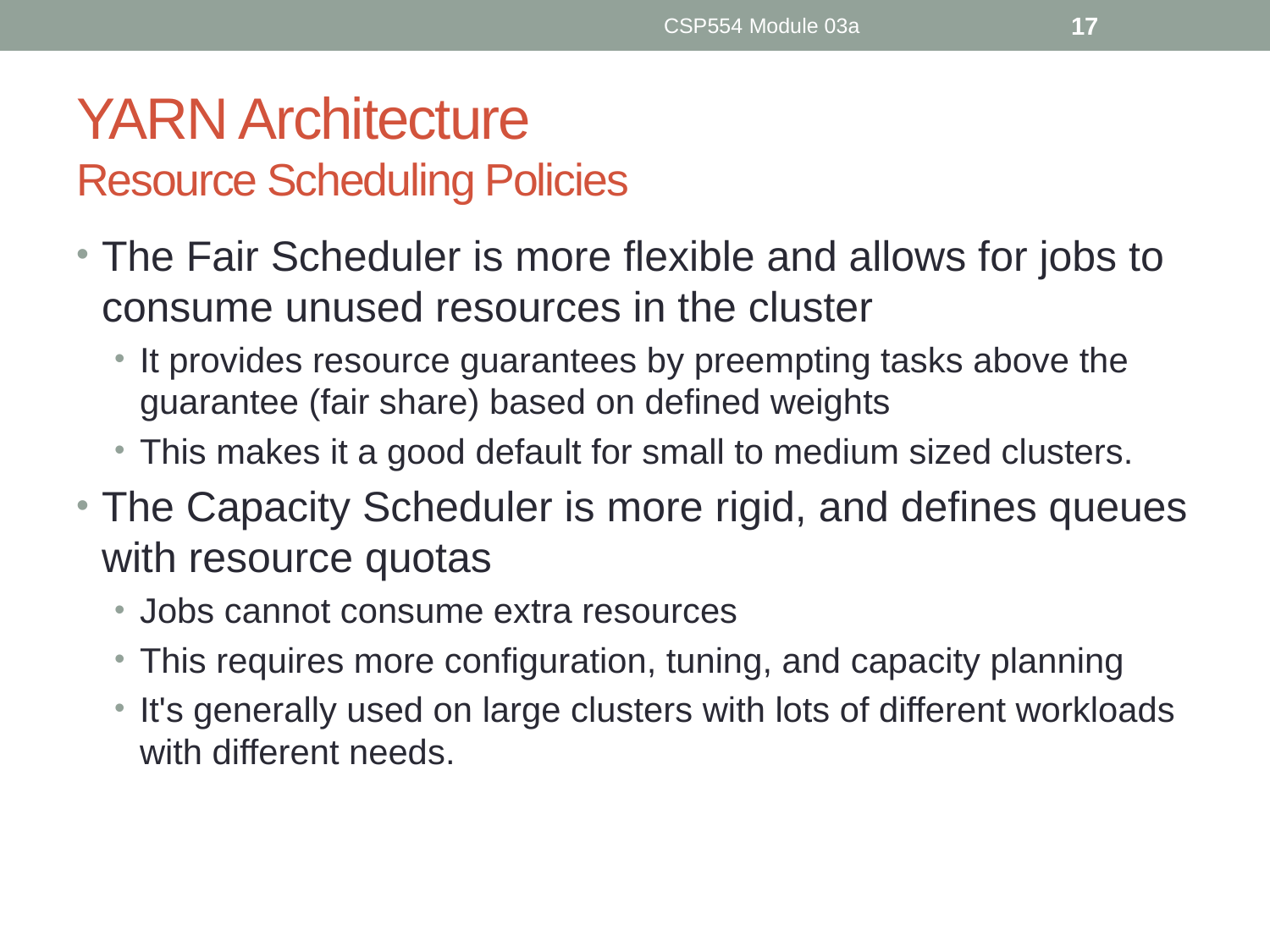

CSP554 Module 03a
17
# YARN Architecture Resource Scheduling Policies
The Fair Scheduler is more flexible and allows for jobs to consume unused resources in the cluster
It provides resource guarantees by preempting tasks above the guarantee (fair share) based on defined weights
This makes it a good default for small to medium sized clusters.
The Capacity Scheduler is more rigid, and defines queues with resource quotas
Jobs cannot consume extra resources
This requires more configuration, tuning, and capacity planning
It's generally used on large clusters with lots of different workloads with different needs.